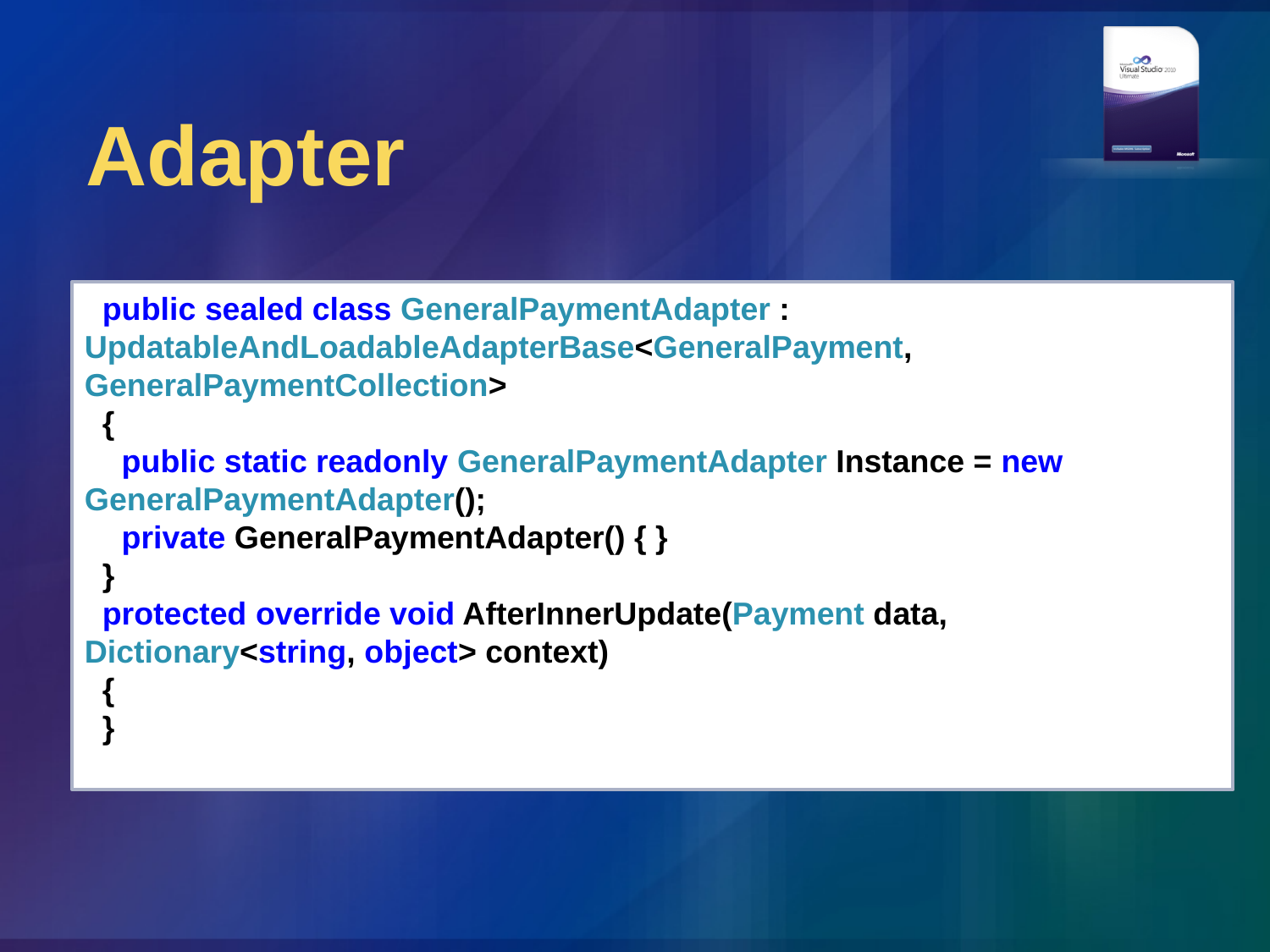

# Adapter
public sealed class GeneralPaymentAdapter : 	UpdatableAndLoadableAdapterBase<GeneralPayment, 	GeneralPaymentCollection>
{
public static readonly GeneralPaymentAdapter Instance = new 	GeneralPaymentAdapter();
private GeneralPaymentAdapter() { }
}
protected override void AfterInnerUpdate(Payment data, Dictionary<string, object> context)
{
}